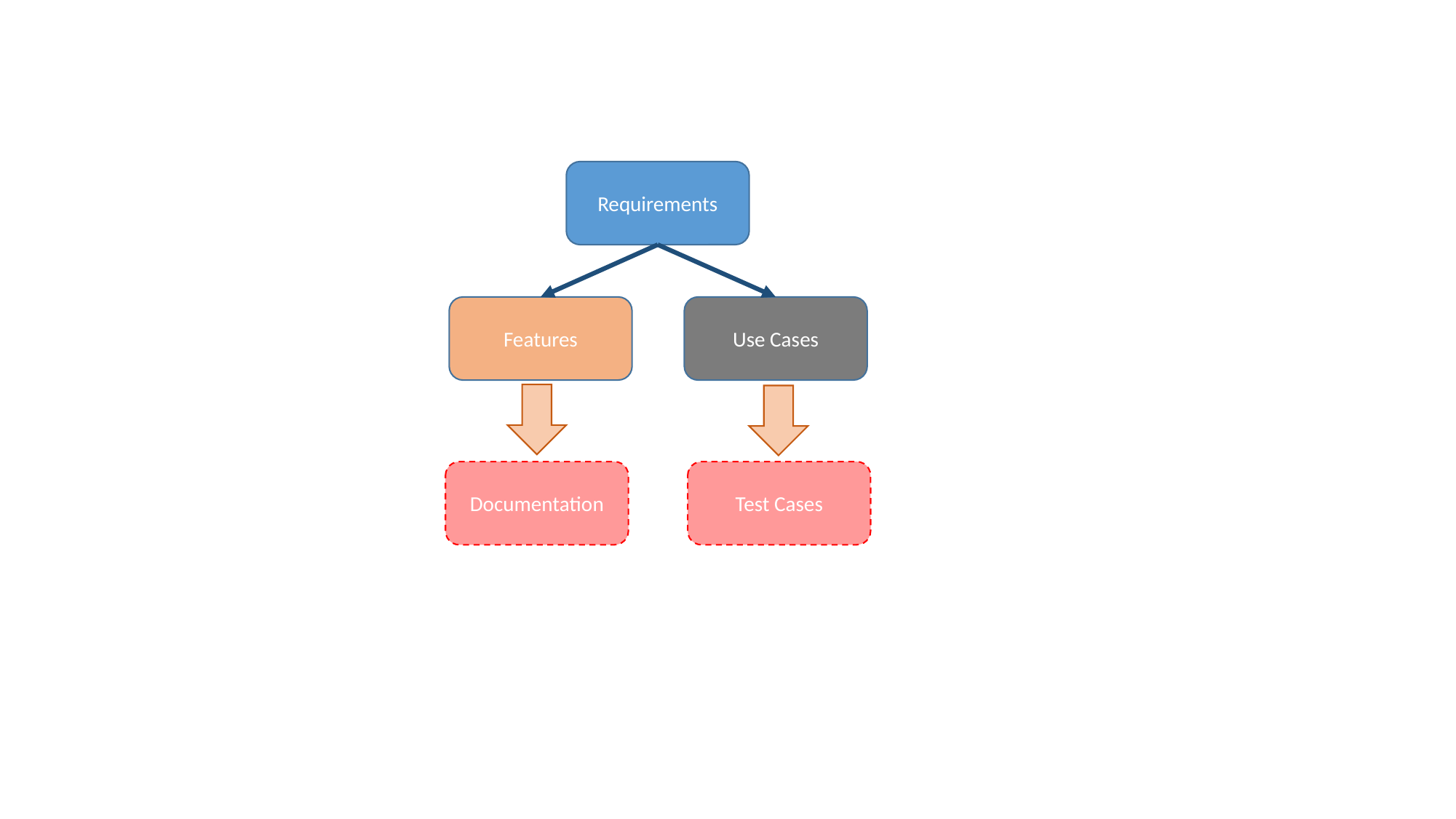

Requirements
Features
Use Cases

Test Cases
Documentation